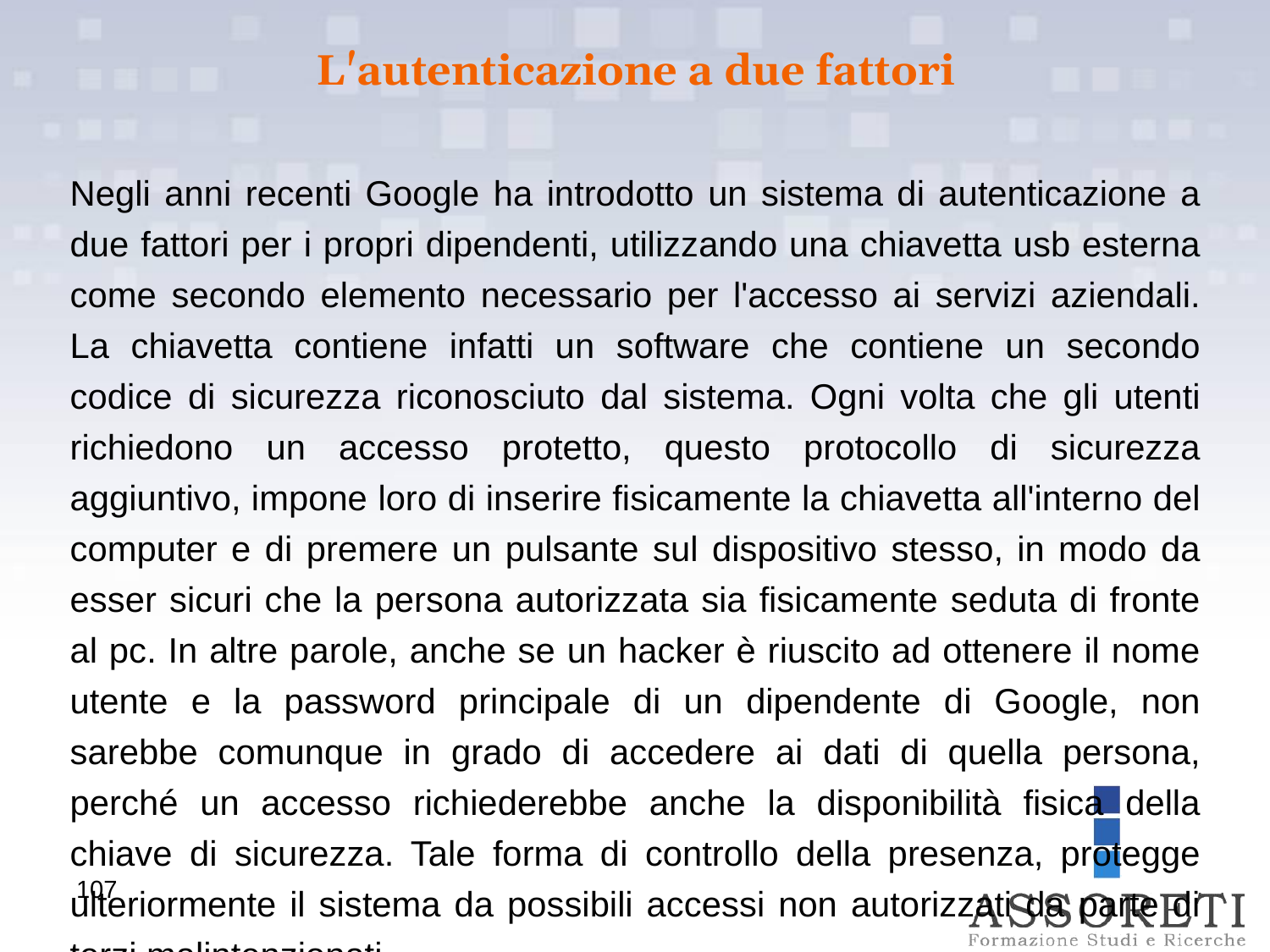

L'autenticazione a due fattori
Negli anni recenti Google ha introdotto un sistema di autenticazione a due fattori per i propri dipendenti, utilizzando una chiavetta usb esterna come secondo elemento necessario per l'accesso ai servizi aziendali. La chiavetta contiene infatti un software che contiene un secondo codice di sicurezza riconosciuto dal sistema. Ogni volta che gli utenti richiedono un accesso protetto, questo protocollo di sicurezza aggiuntivo, impone loro di inserire fisicamente la chiavetta all'interno del computer e di premere un pulsante sul dispositivo stesso, in modo da esser sicuri che la persona autorizzata sia fisicamente seduta di fronte al pc. In altre parole, anche se un hacker è riuscito ad ottenere il nome utente e la password principale di un dipendente di Google, non sarebbe comunque in grado di accedere ai dati di quella persona, perché un accesso richiederebbe anche la disponibilità fisica della chiave di sicurezza. Tale forma di controllo della presenza, protegge ulteriormente il sistema da possibili accessi non autorizzati da parte di terzi malintenzionati.
La stessa società ha dichiarato in più occasioni che nessuno dei suoi 85.000 dipendenti è caduto vittima di attacchi di phishing sui propri account professionali dall'inizio del 2017, quando Google ha iniziato a richiedere ai propri dipendenti di utilizzare tali chiavi di sicurezza, in aggiunta alle password tradizionali per l'autorizzazione all'accesso alle rete e ai servizi aziendali.
107